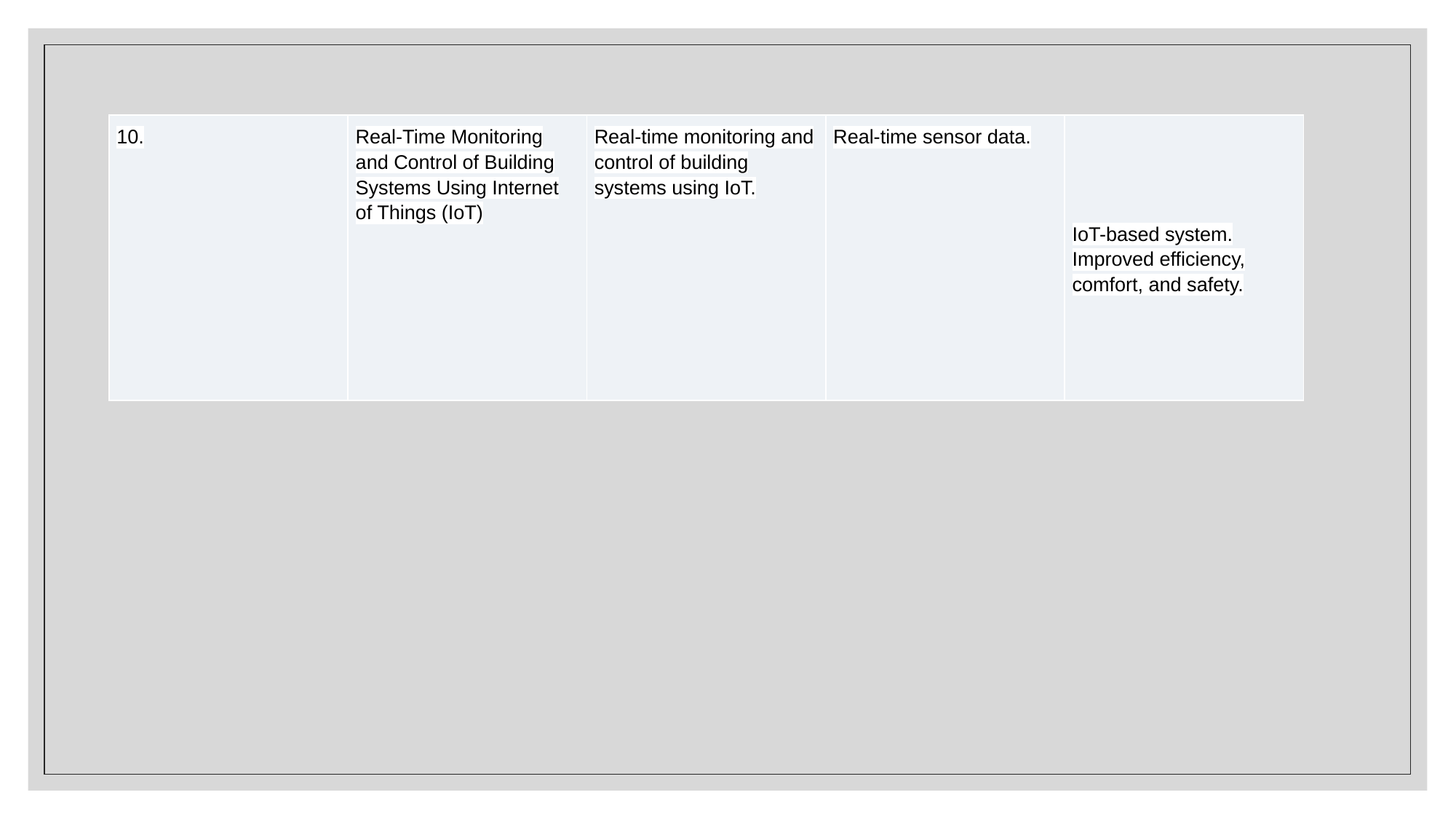

| 10. | Real-Time Monitoring and Control of Building Systems Using Internet of Things (IoT) | Real-time monitoring and control of building systems using IoT. | Real-time sensor data. | IoT-based system. Improved efficiency, comfort, and safety. |
| --- | --- | --- | --- | --- |